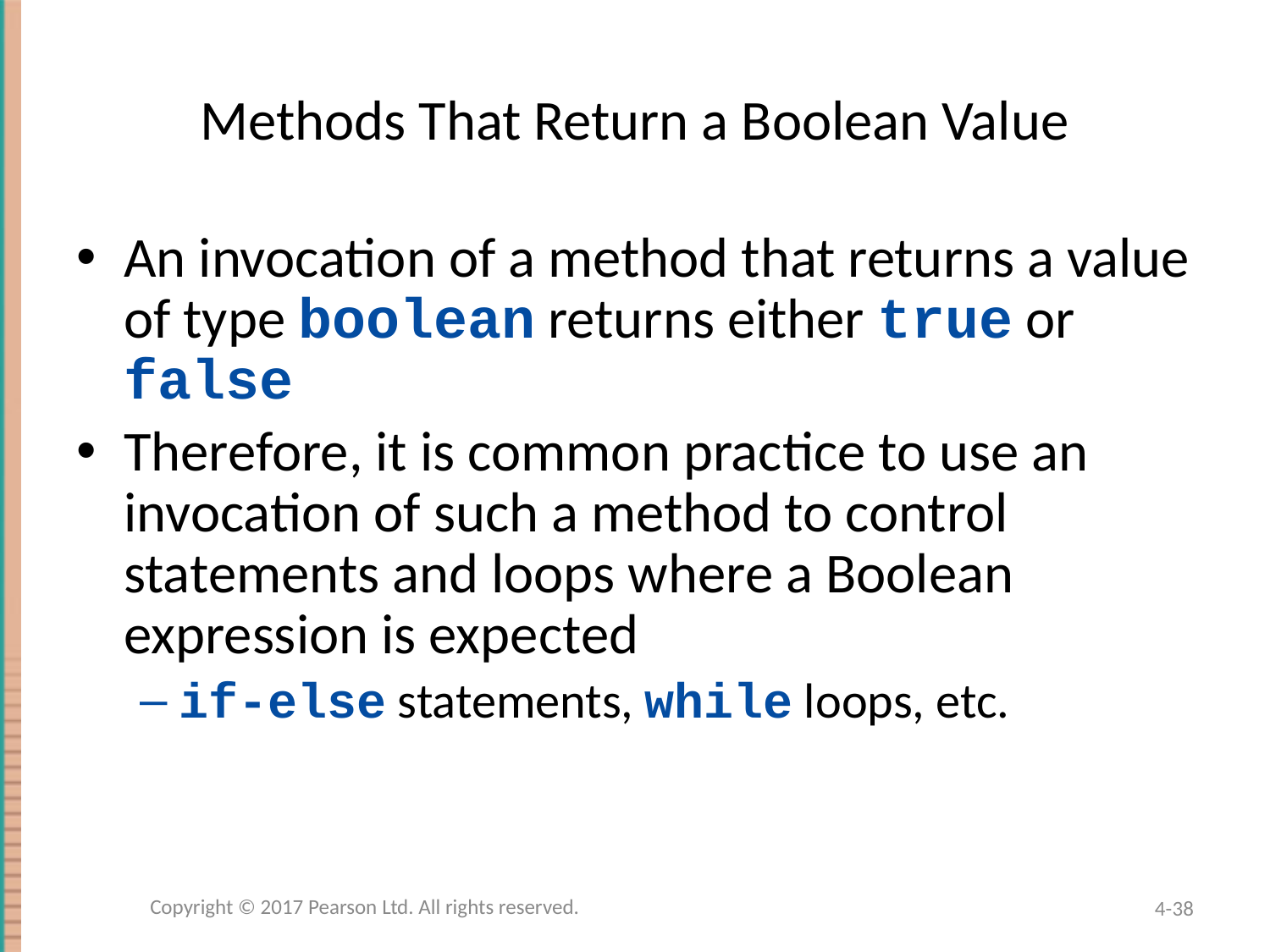

# Methods That Return a Boolean Value
An invocation of a method that returns a value of type boolean returns either true or false
Therefore, it is common practice to use an invocation of such a method to control statements and loops where a Boolean expression is expected
if-else statements, while loops, etc.
Copyright © 2017 Pearson Ltd. All rights reserved.
4-38